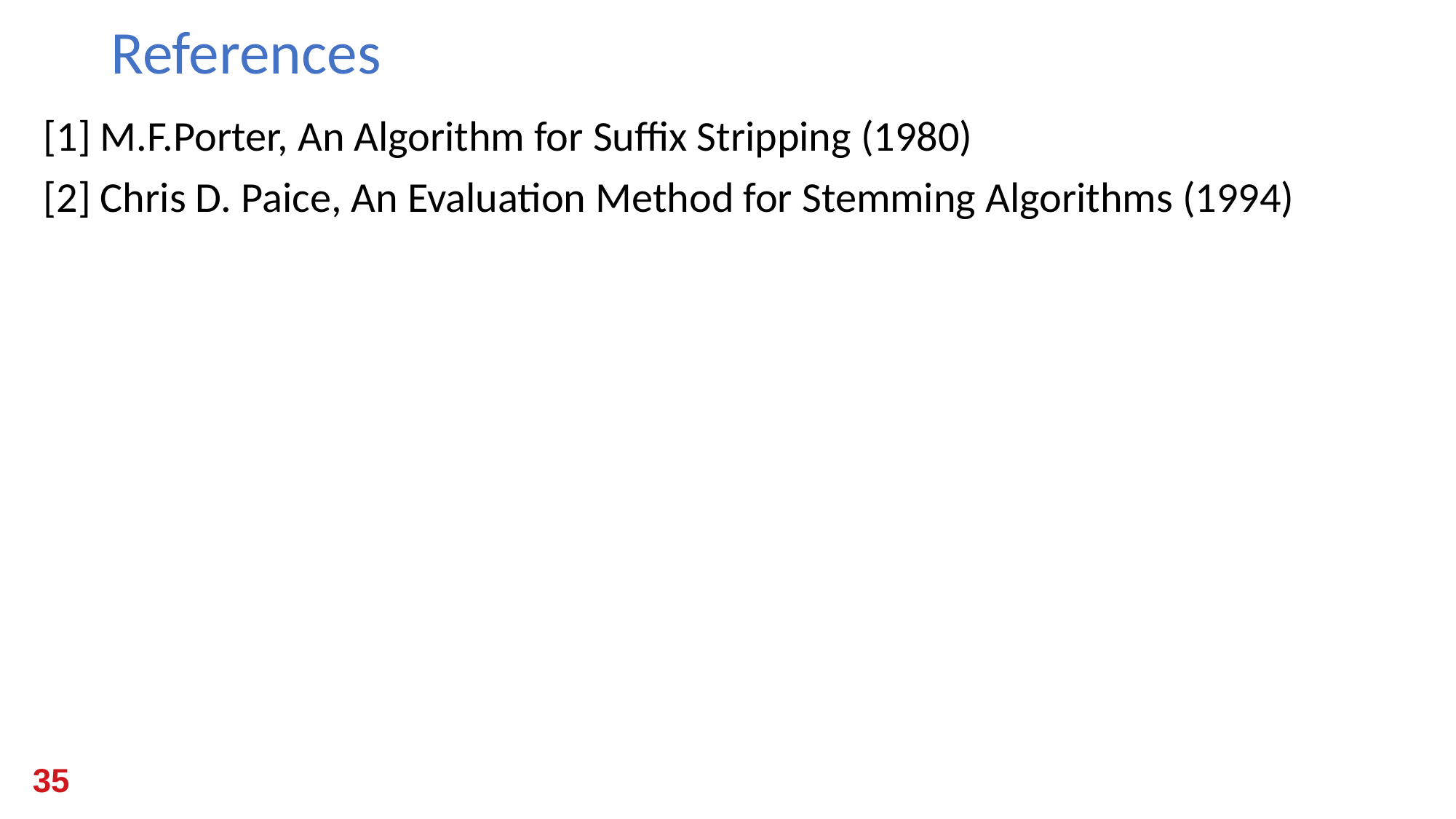

References
[1] M.F.Porter, An Algorithm for Suffix Stripping (1980)
[2] Chris D. Paice, An Evaluation Method for Stemming Algorithms (1994)
35